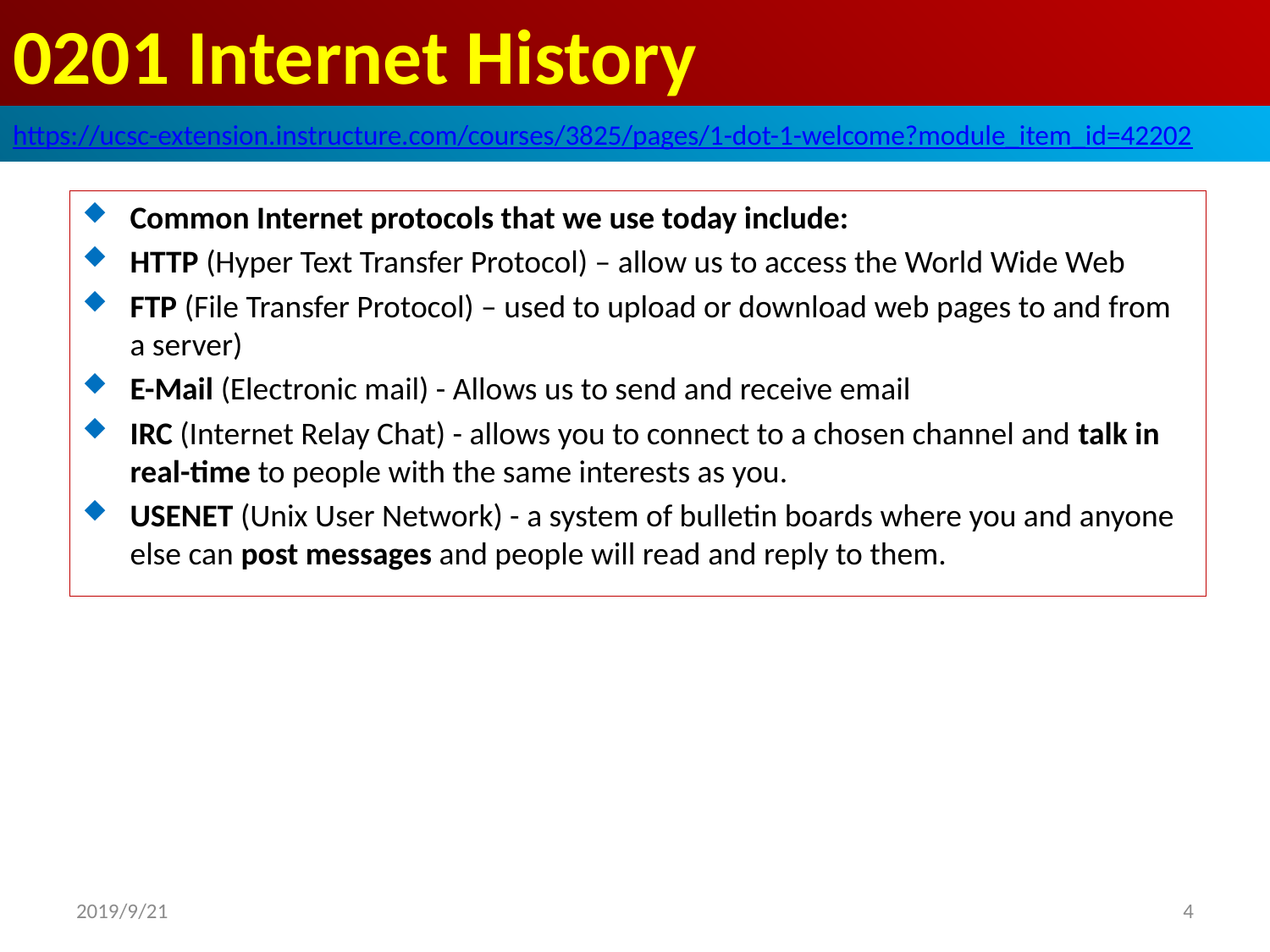

# 0201 Internet History

https://ucsc-extension.instructure.com/courses/3825/pages/1-dot-1-welcome?module_item_id=42202
Common Internet protocols that we use today include:
HTTP (Hyper Text Transfer Protocol) – allow us to access the World Wide Web
FTP (File Transfer Protocol) – used to upload or download web pages to and from a server)
E-Mail (Electronic mail) - Allows us to send and receive email
IRC (Internet Relay Chat) - allows you to connect to a chosen channel and talk in real-time to people with the same interests as you.
USENET (Unix User Network) - a system of bulletin boards where you and anyone else can post messages and people will read and reply to them.
2019/9/21
4